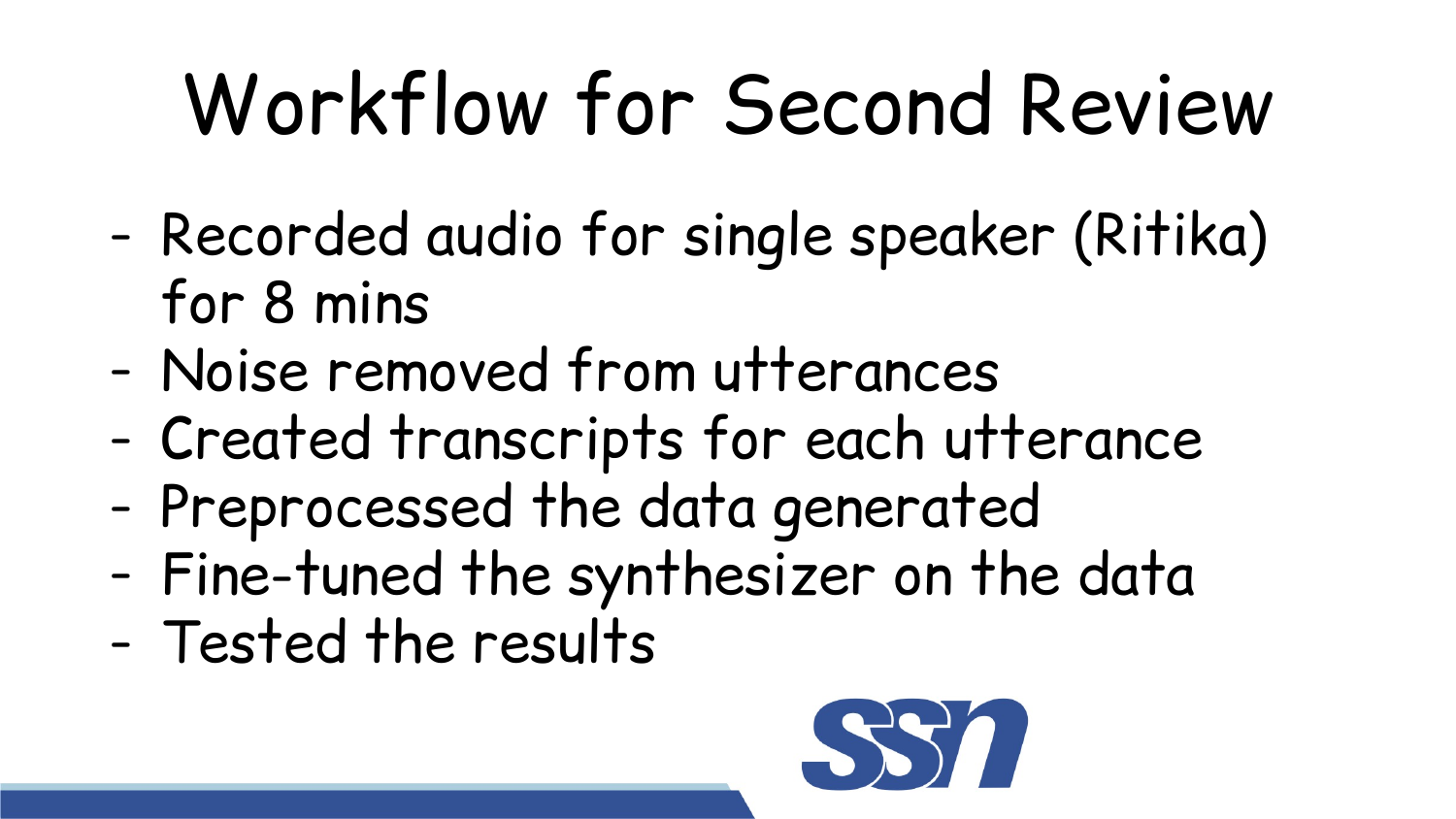

# Workflow for Second Review
Recorded audio for single speaker (Ritika) for 8 mins
Noise removed from utterances
Created transcripts for each utterance
Preprocessed the data generated
Fine-tuned the synthesizer on the data
Tested the results